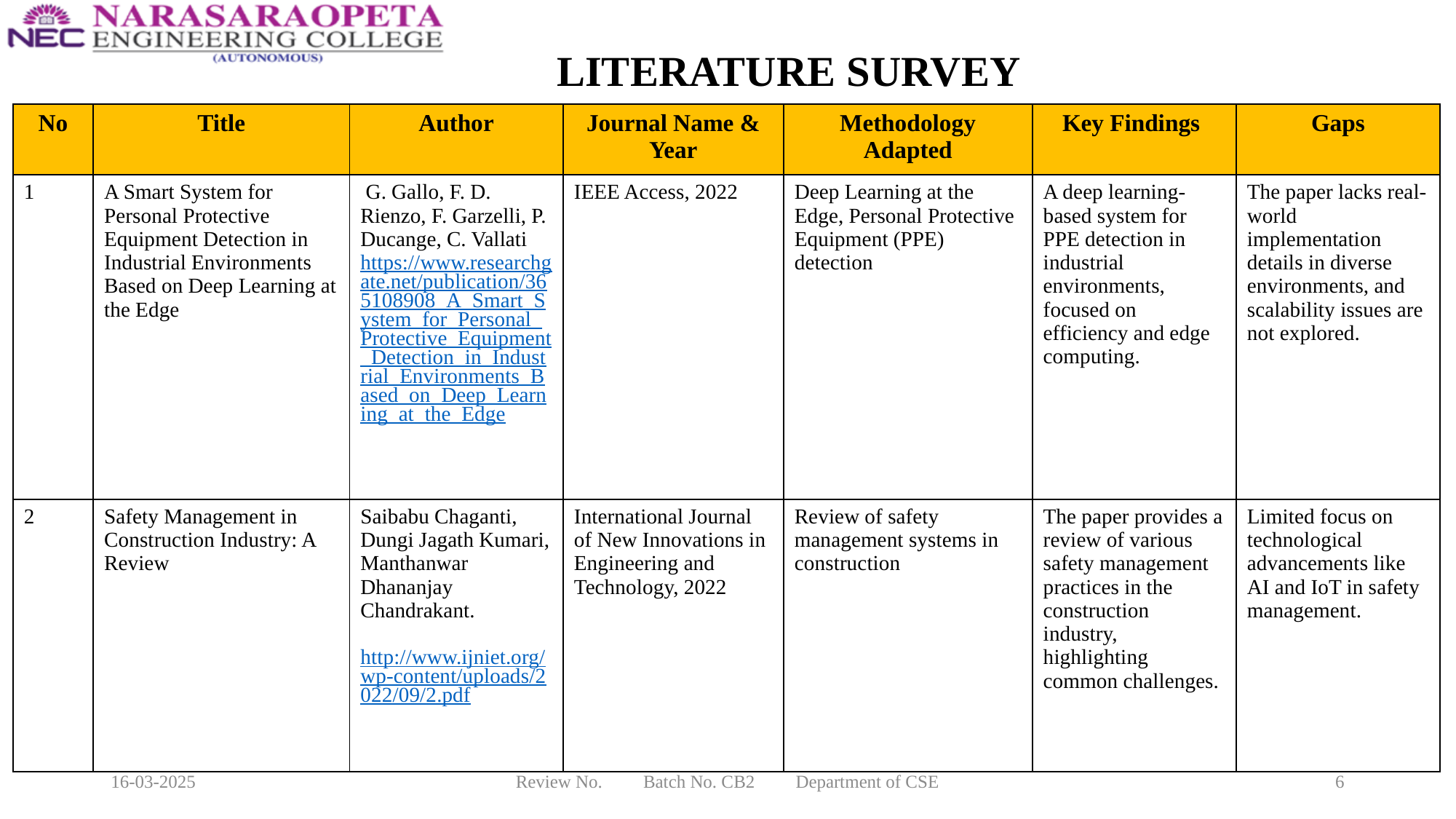

# LITERATURE SURVEY
| No | Title | Author | Journal Name & Year | Methodology Adapted | Key Findings | Gaps |
| --- | --- | --- | --- | --- | --- | --- |
| 1 | A Smart System for Personal Protective Equipment Detection in Industrial Environments Based on Deep Learning at the Edge | G. Gallo, F. D. Rienzo, F. Garzelli, P. Ducange, C. Vallati https://www.researchgate.net/publication/365108908\_A\_Smart\_System\_for\_Personal\_Protective\_Equipment\_Detection\_in\_Industrial\_Environments\_Based\_on\_Deep\_Learning\_at\_the\_Edge | IEEE Access, 2022 | Deep Learning at the Edge, Personal Protective Equipment (PPE) detection | A deep learning-based system for PPE detection in industrial environments, focused on efficiency and edge computing. | The paper lacks real-world implementation details in diverse environments, and scalability issues are not explored. |
| 2 | Safety Management in Construction Industry: A Review | Saibabu Chaganti, Dungi Jagath Kumari, Manthanwar Dhananjay Chandrakant. http://www.ijniet.org/wp-content/uploads/2022/09/2.pdf | International Journal of New Innovations in Engineering and Technology, 2022 | Review of safety management systems in construction | The paper provides a review of various safety management practices in the construction industry, highlighting common challenges. | Limited focus on technological advancements like AI and IoT in safety management. |

16-03-2025
Review No.         Batch No. CB2         Department of CSE
6